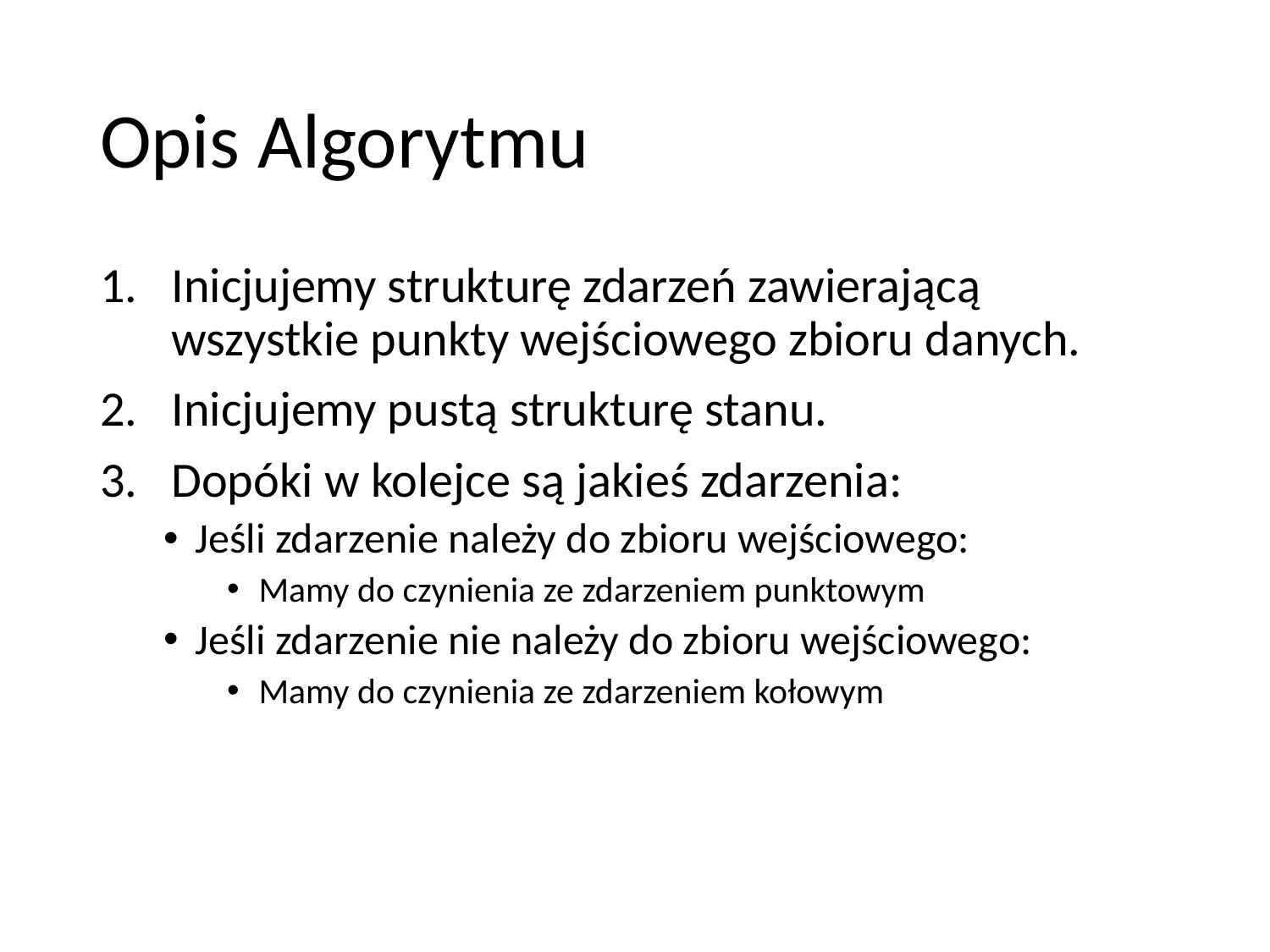

# Opis Algorytmu
Inicjujemy strukturę zdarzeń zawierającą wszystkie punkty wejściowego zbioru danych.
Inicjujemy pustą strukturę stanu.
Dopóki w kolejce są jakieś zdarzenia:
Jeśli zdarzenie należy do zbioru wejściowego:
Mamy do czynienia ze zdarzeniem punktowym
Jeśli zdarzenie nie należy do zbioru wejściowego:
Mamy do czynienia ze zdarzeniem kołowym